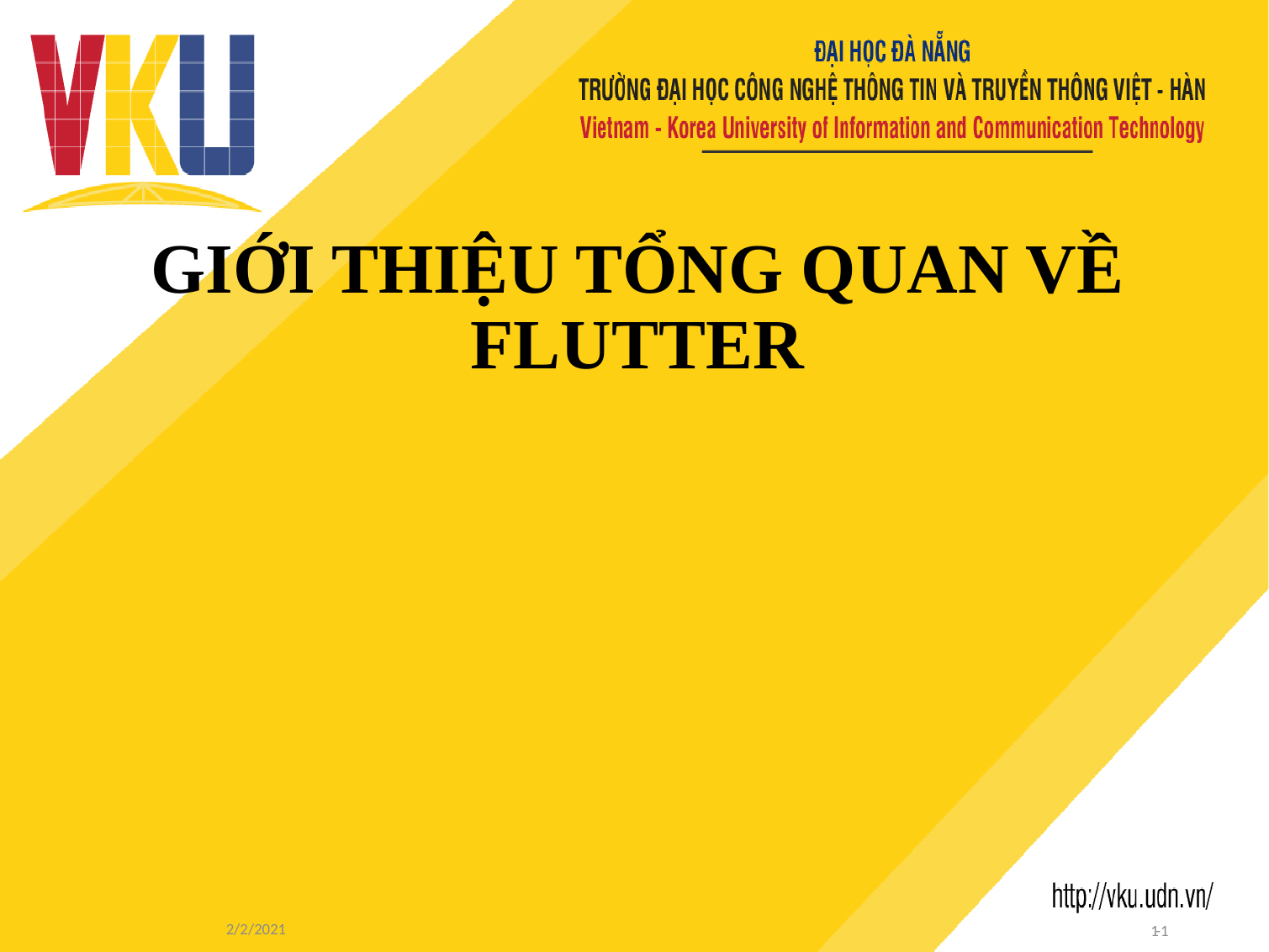

# GIỚI THIỆU TỔNG QUAN VỀ FLUTTER
2/2/2021
1-1